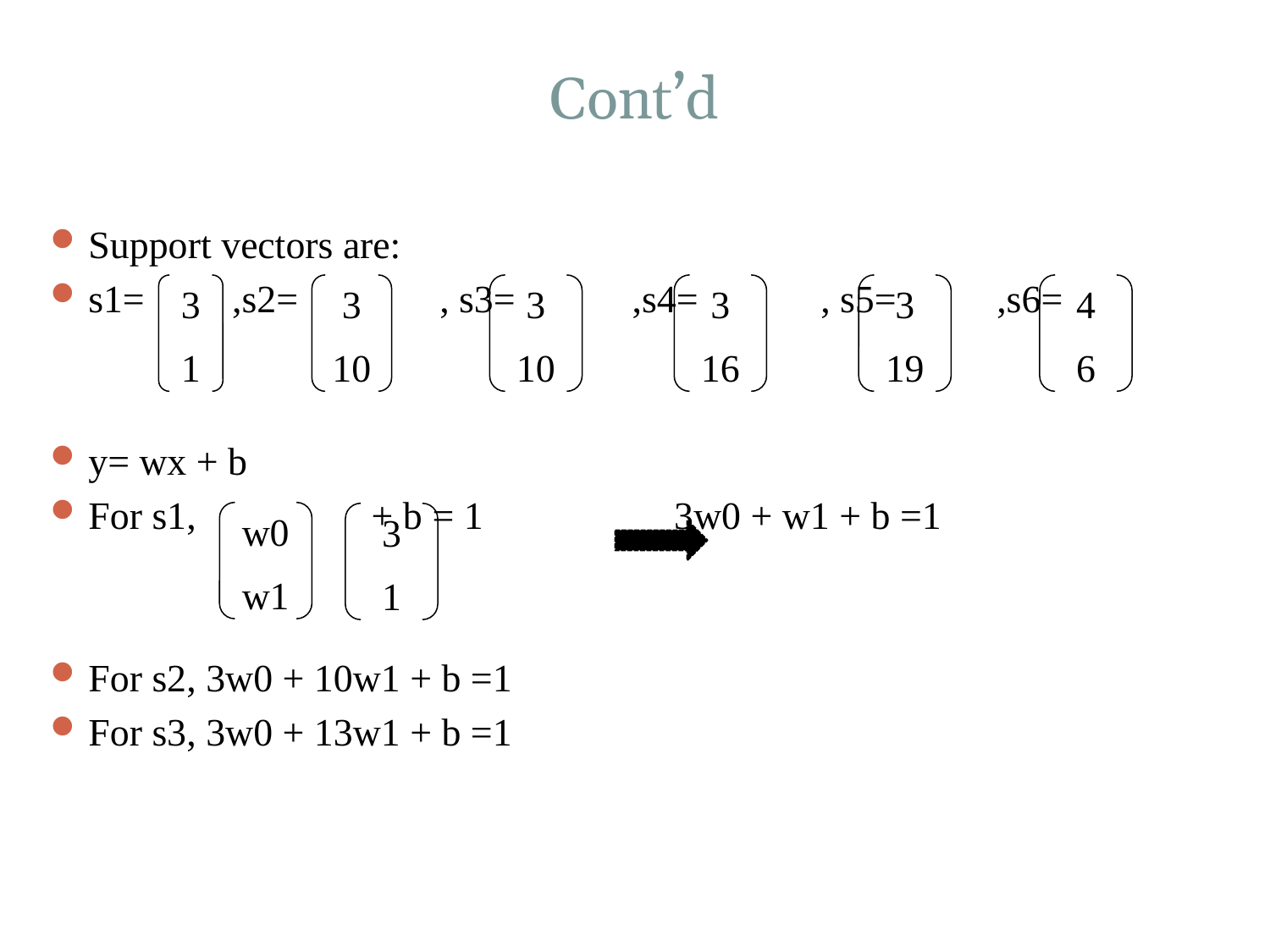

# Cont’d
22
Support vectors are:
s1=         ,s2=	          , s3=            ,s4= 	          , s5=	  ,s6=

y= wx + b
For s1, 		   + b = 1 	        3w0 + w1 + b =1

For s2, 3w0 + 10w1 + b =1
For s3, 3w0 + 13w1 + b =1
3
1
3
10
3
10
3
16
3
19
4
6
w0
w1
3
1